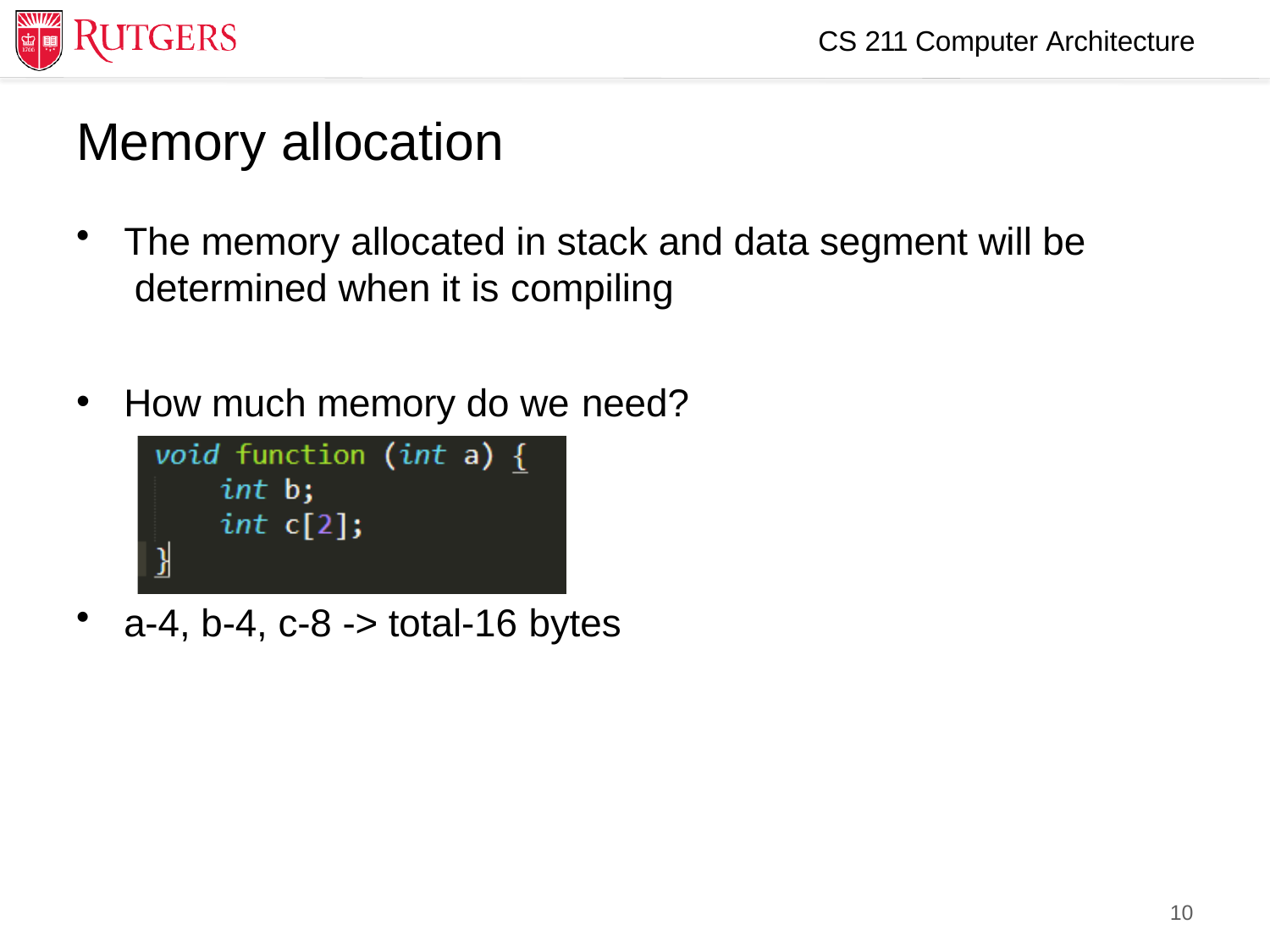

CS 211 Computer Architecture

# Memory allocation
The memory allocated in stack and data segment will be  determined when it is compiling

How much memory do we need?

a-4, b-4, c-8 -> total-16 bytes
10